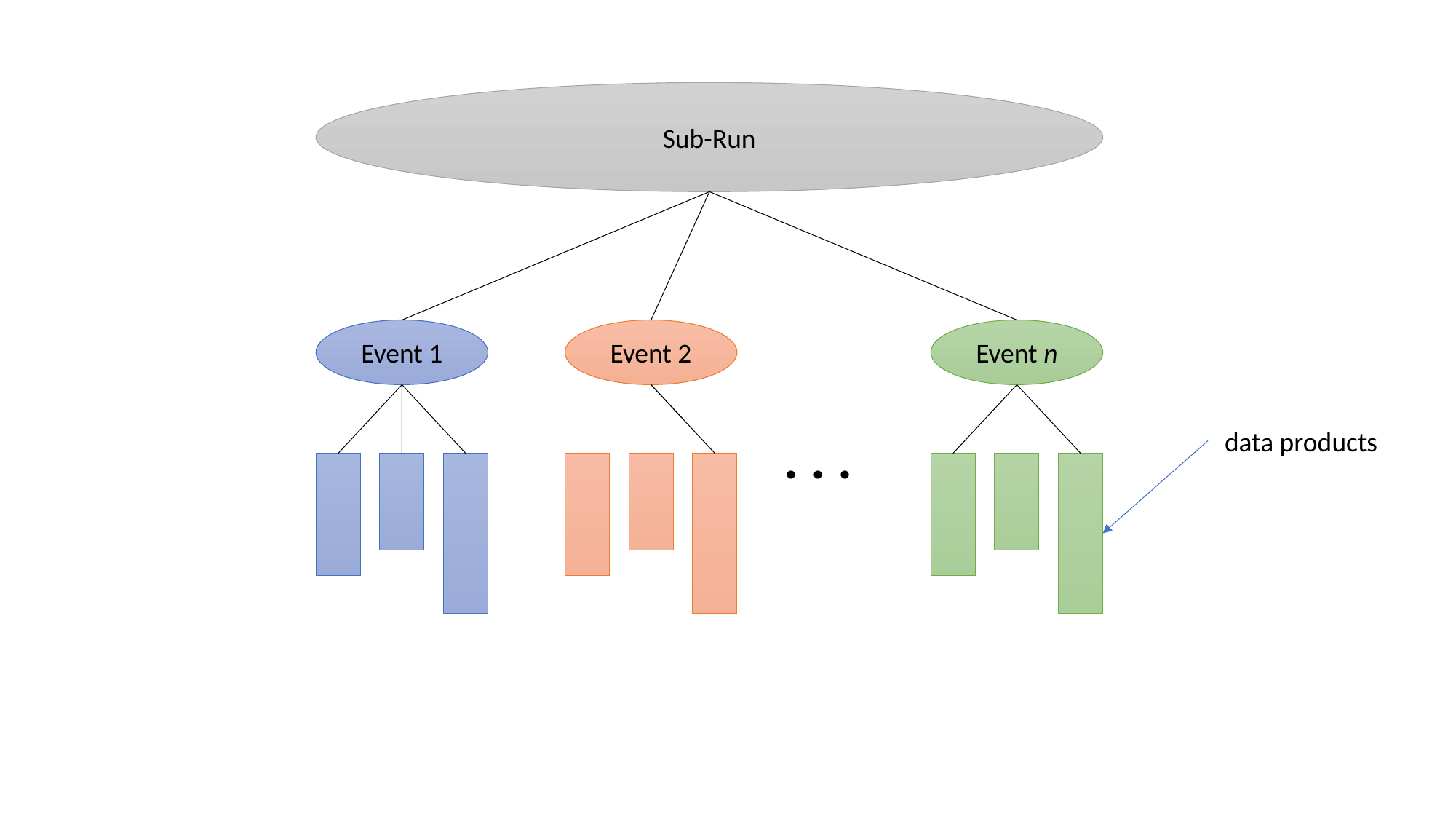

Sub-Run
Event 1
Event 2
Event n
. . .
data products